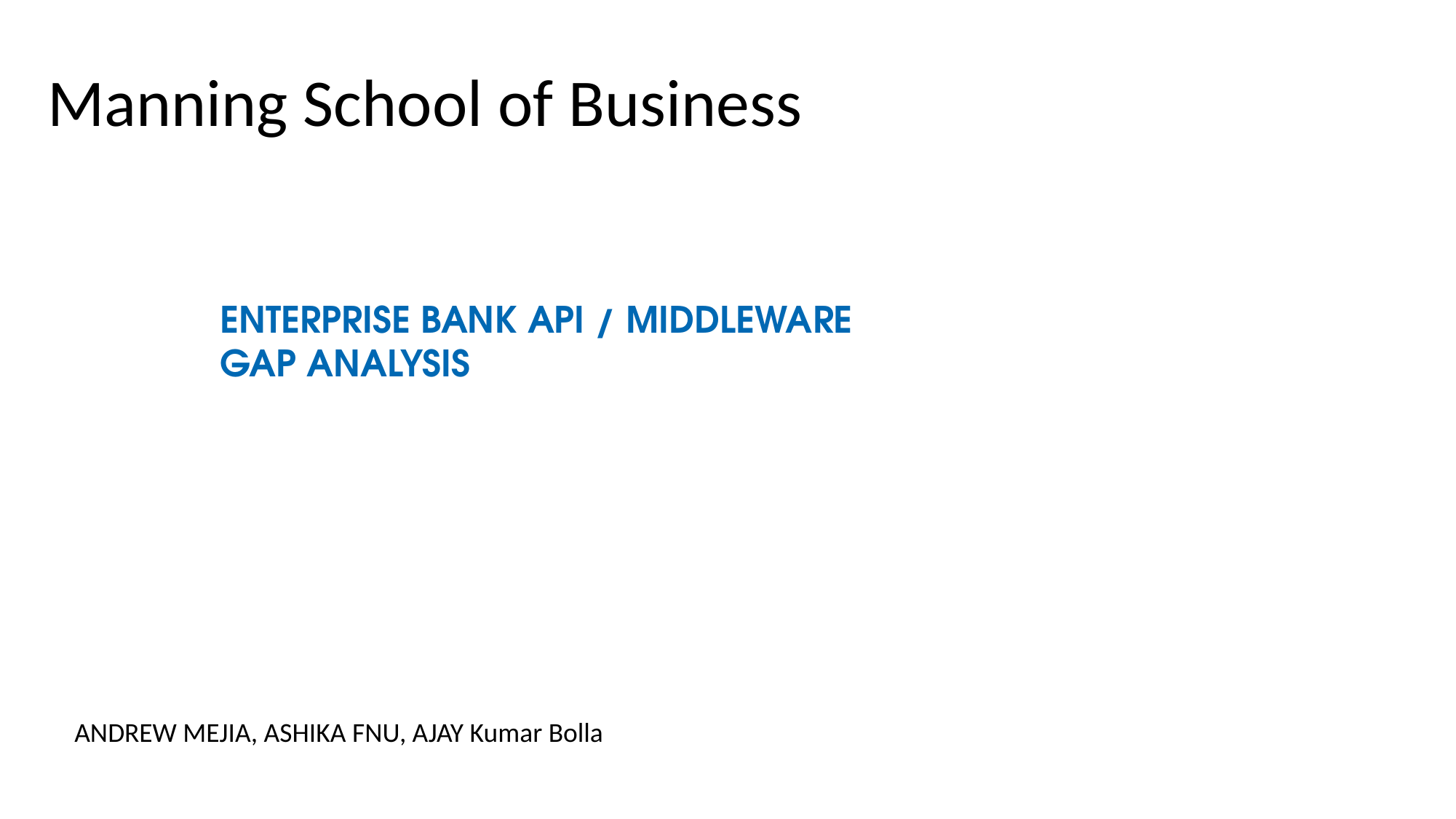

# Manning School of Business
Enterprise Bank API / Middleware
Gap Analysis
ANDREW MEJIA, ASHIKA FNU, AJAY Kumar Bolla